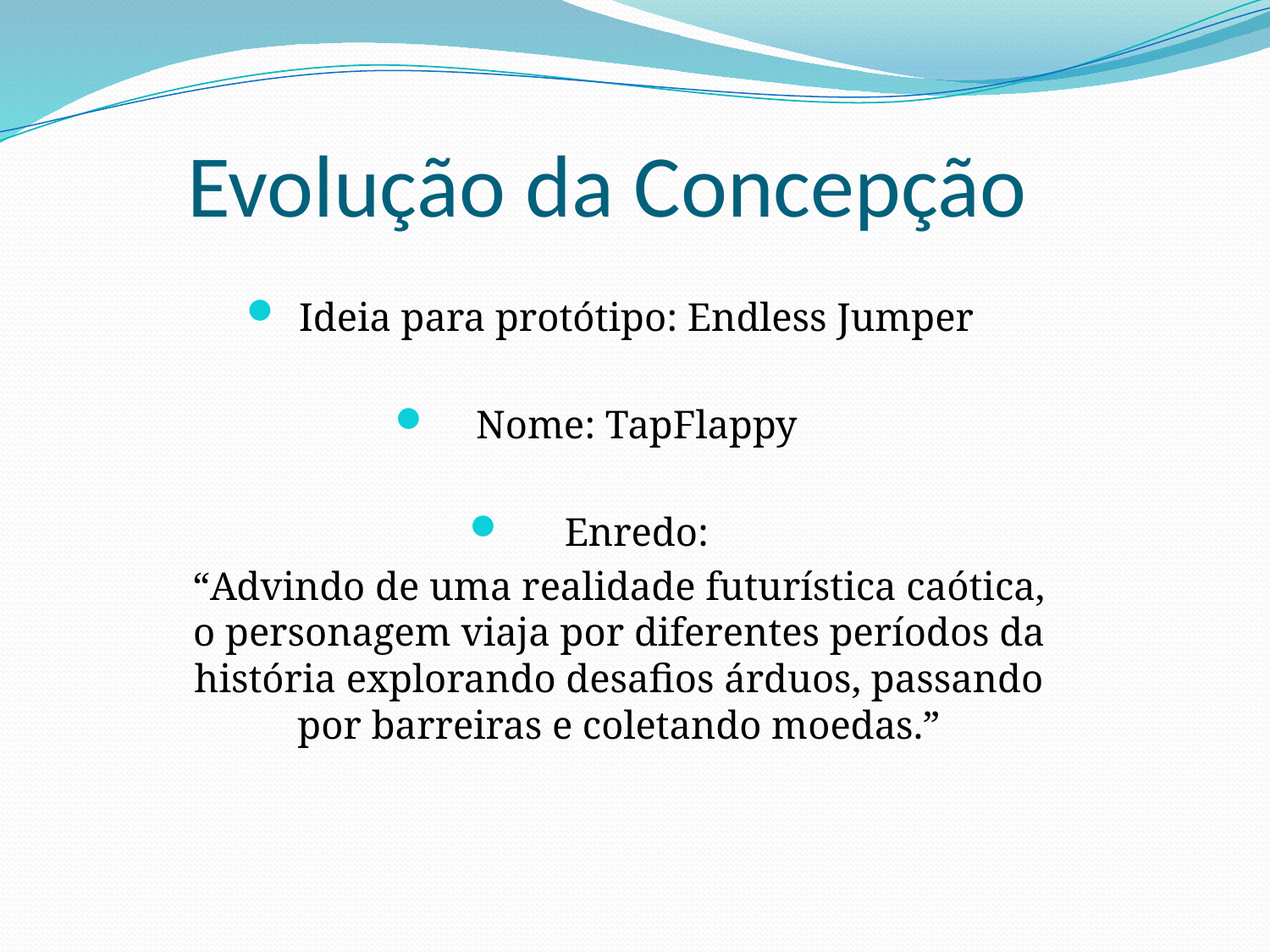

# Evolução da Concepção
Ideia para protótipo: Endless Jumper

Nome: TapFlappy

Enredo:
“Advindo de uma realidade futurística caótica, o personagem viaja por diferentes períodos da história explorando desafios árduos, passando por barreiras e coletando moedas.”